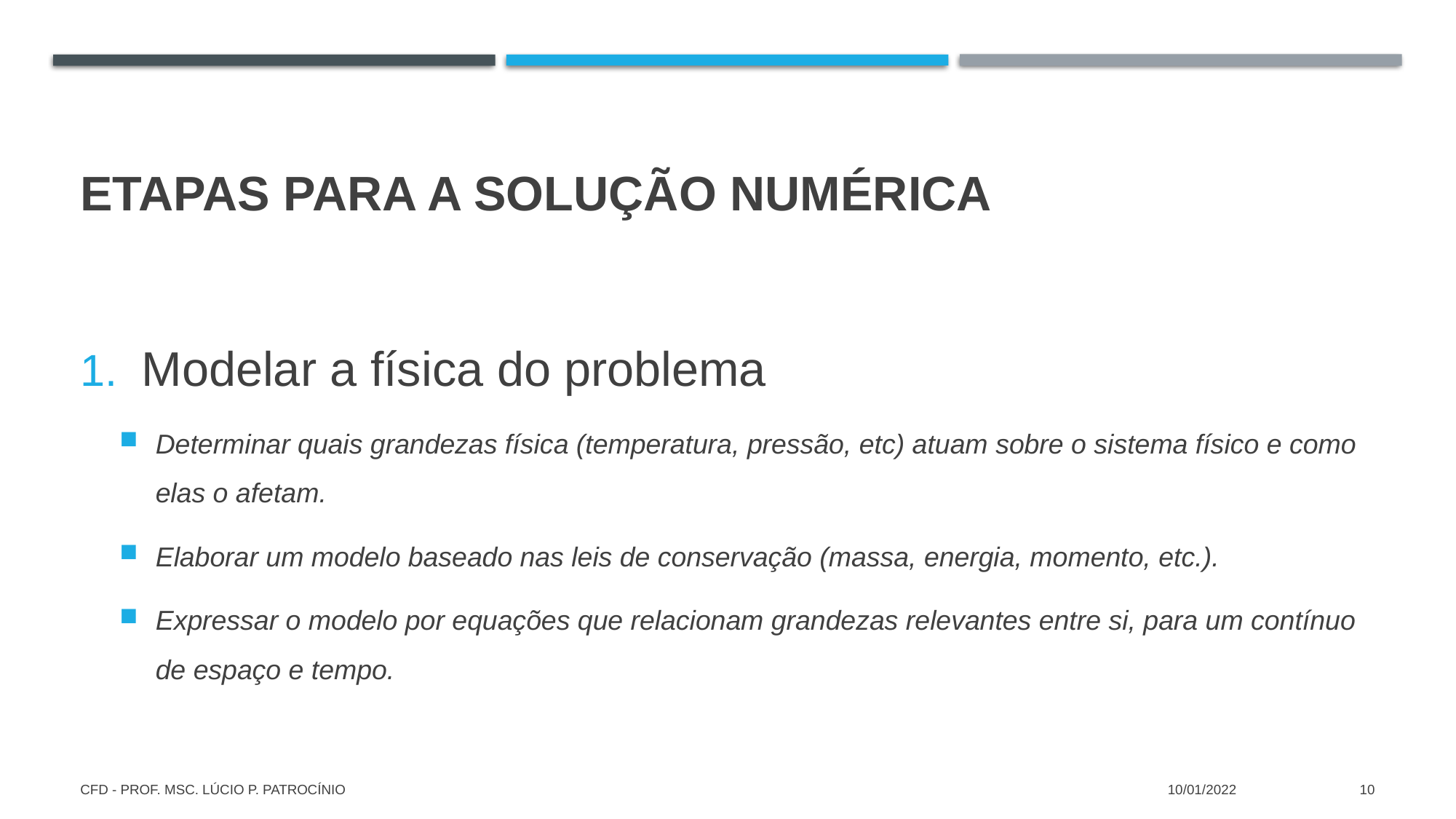

# Etapas para a solução numérica
Modelar a física do problema
Determinar quais grandezas física (temperatura, pressão, etc) atuam sobre o sistema físico e como elas o afetam.
Elaborar um modelo baseado nas leis de conservação (massa, energia, momento, etc.).
Expressar o modelo por equações que relacionam grandezas relevantes entre si, para um contínuo de espaço e tempo.
CFD - Prof. MSc. Lúcio P. Patrocínio
10/01/2022
10